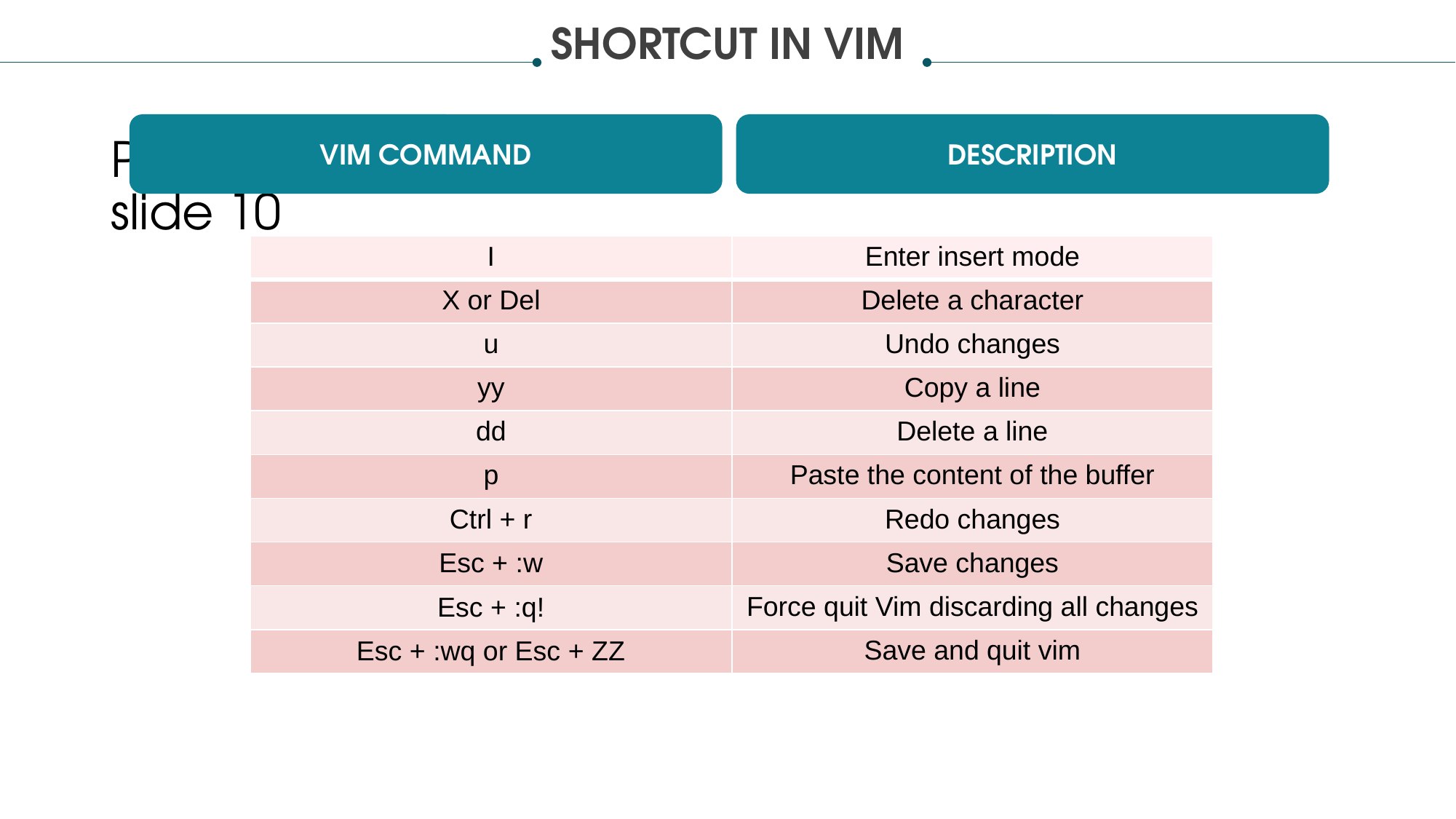

SHORTCUT IN VIM
# Project analysis slide 10
VIM COMMAND
DESCRIPTION
| I | Enter insert mode |
| --- | --- |
| X or Del | Delete a character |
| u | Undo changes |
| yy | Copy a line |
| dd | Delete a line |
| p | Paste the content of the buffer |
| Ctrl + r | Redo changes |
| Esc + :w | Save changes |
| Esc + :q! | Force quit Vim discarding all changes |
| Esc + :wq or Esc + ZZ | Save and quit vim |